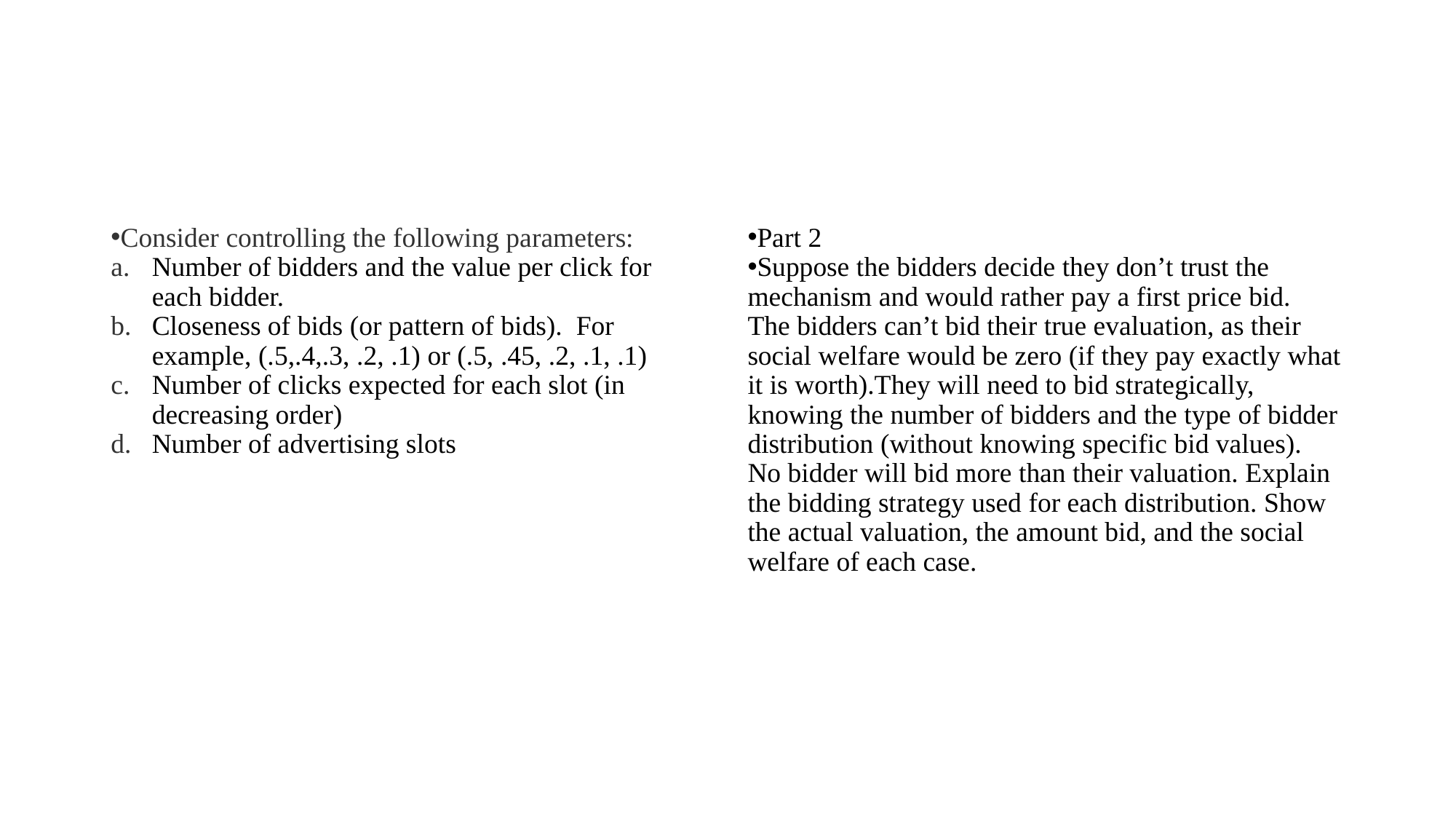

Consider controlling the following parameters:
Number of bidders and the value per click for each bidder.
Closeness of bids (or pattern of bids).  For example, (.5,.4,.3, .2, .1) or (.5, .45, .2, .1, .1)
Number of clicks expected for each slot (in decreasing order)
Number of advertising slots

Part 2
Suppose the bidders decide they don’t trust the mechanism and would rather pay a first price bid.  The bidders can’t bid their true evaluation, as their social welfare would be zero (if they pay exactly what it is worth).They will need to bid strategically, knowing the number of bidders and the type of bidder distribution (without knowing specific bid values).  No bidder will bid more than their valuation. Explain the bidding strategy used for each distribution. Show the actual valuation, the amount bid, and the social welfare of each case.